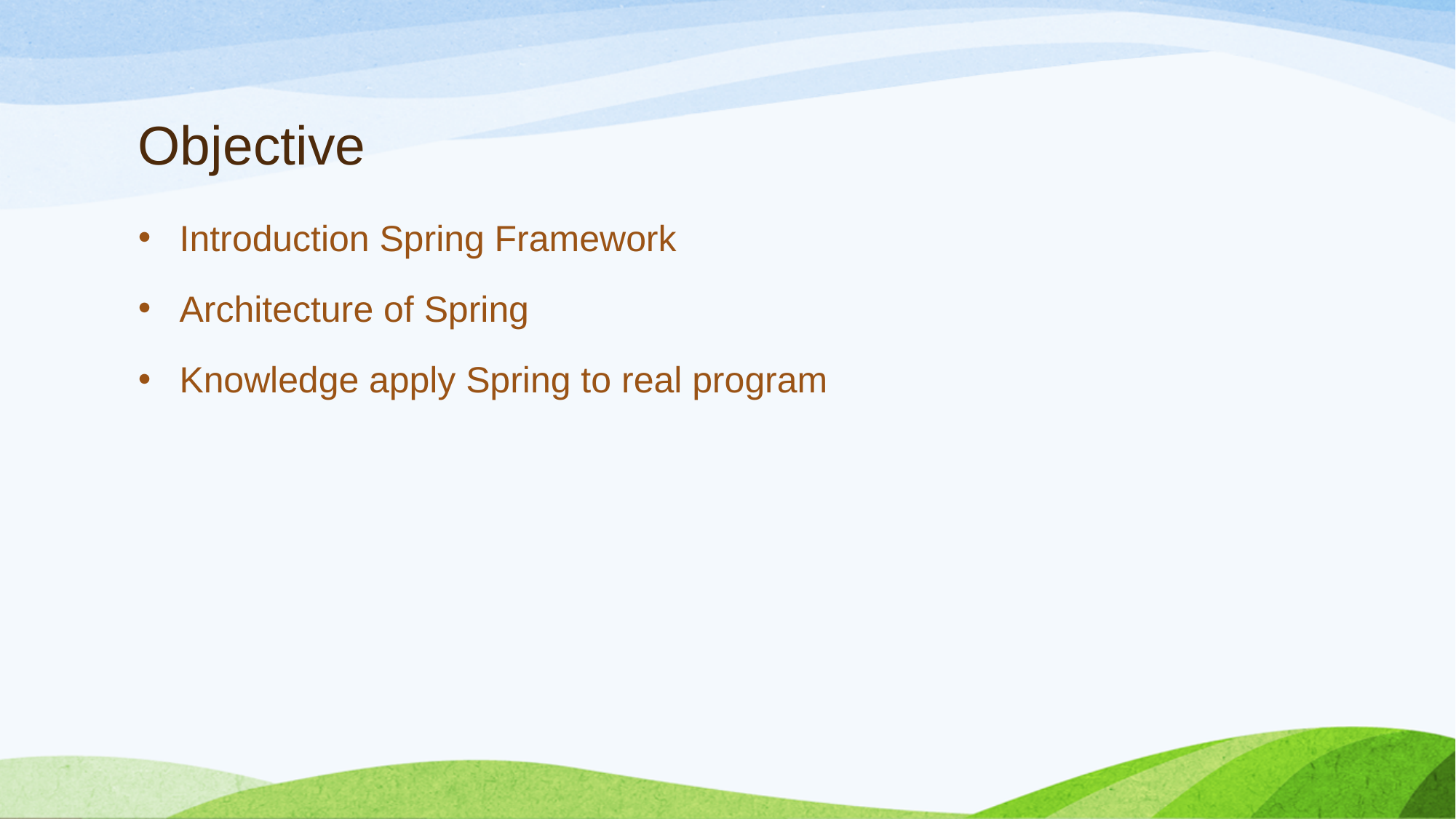

# Objective
Introduction Spring Framework
Architecture of Spring
Knowledge apply Spring to real program